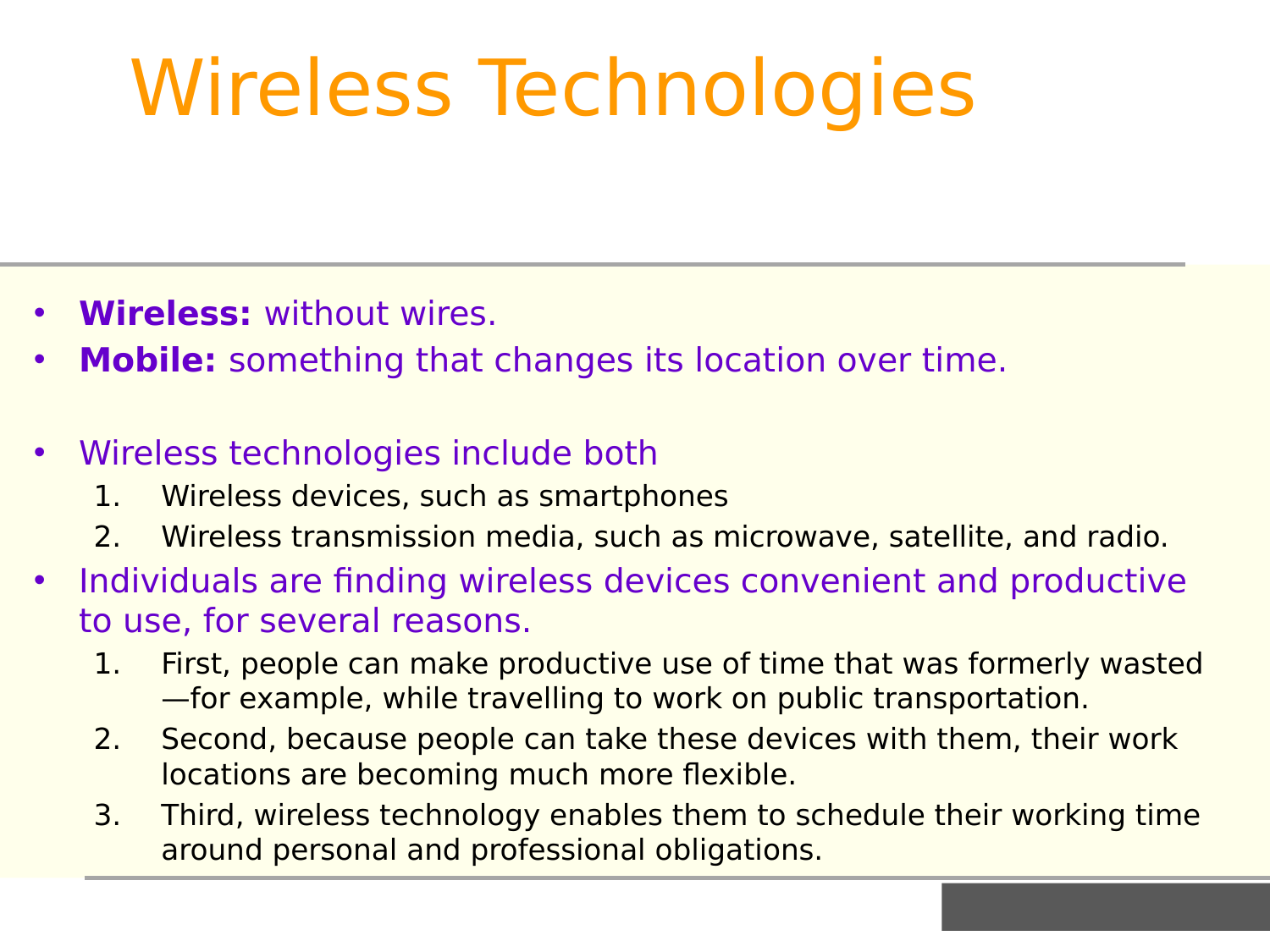

Wireless Technologies
Wireless: without wires.
Mobile: something that changes its location over time.

Wireless technologies include both
Wireless devices, such as smartphones
Wireless transmission media, such as microwave, satellite, and radio.
Individuals are finding wireless devices convenient and productive to use, for several reasons.
First, people can make productive use of time that was formerly wasted—for example, while travelling to work on public transportation.
Second, because people can take these devices with them, their work locations are becoming much more flexible.
Third, wireless technology enables them to schedule their working time around personal and professional obligations.